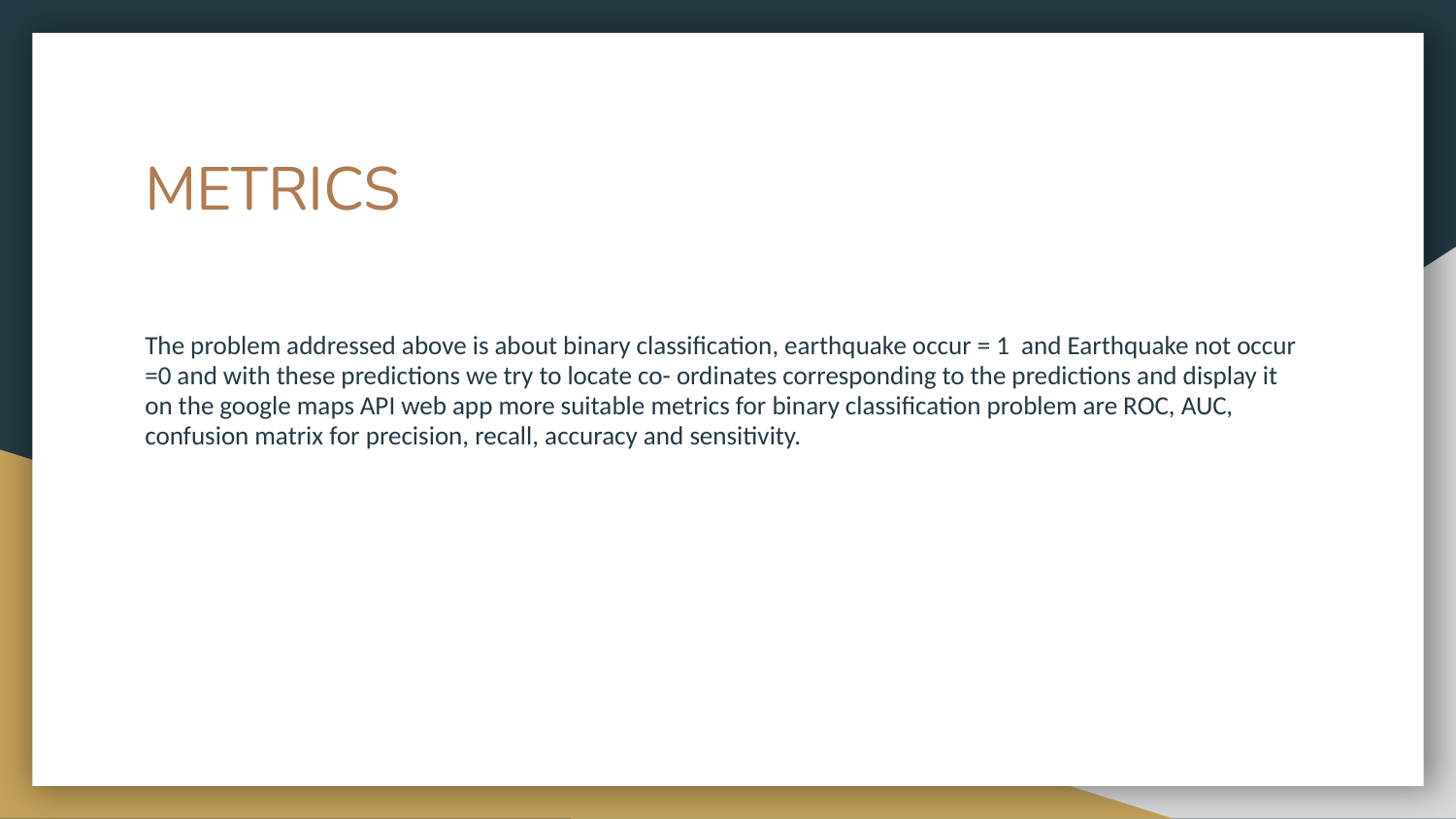

# METRICS
The problem addressed above is about binary classification, earthquake occur = 1  and Earthquake not occur =0 and with these predictions we try to locate co- ordinates corresponding to the predictions and display it on the google maps API web app more suitable metrics for binary classification problem are ROC, AUC, confusion matrix for precision, recall, accuracy and sensitivity.